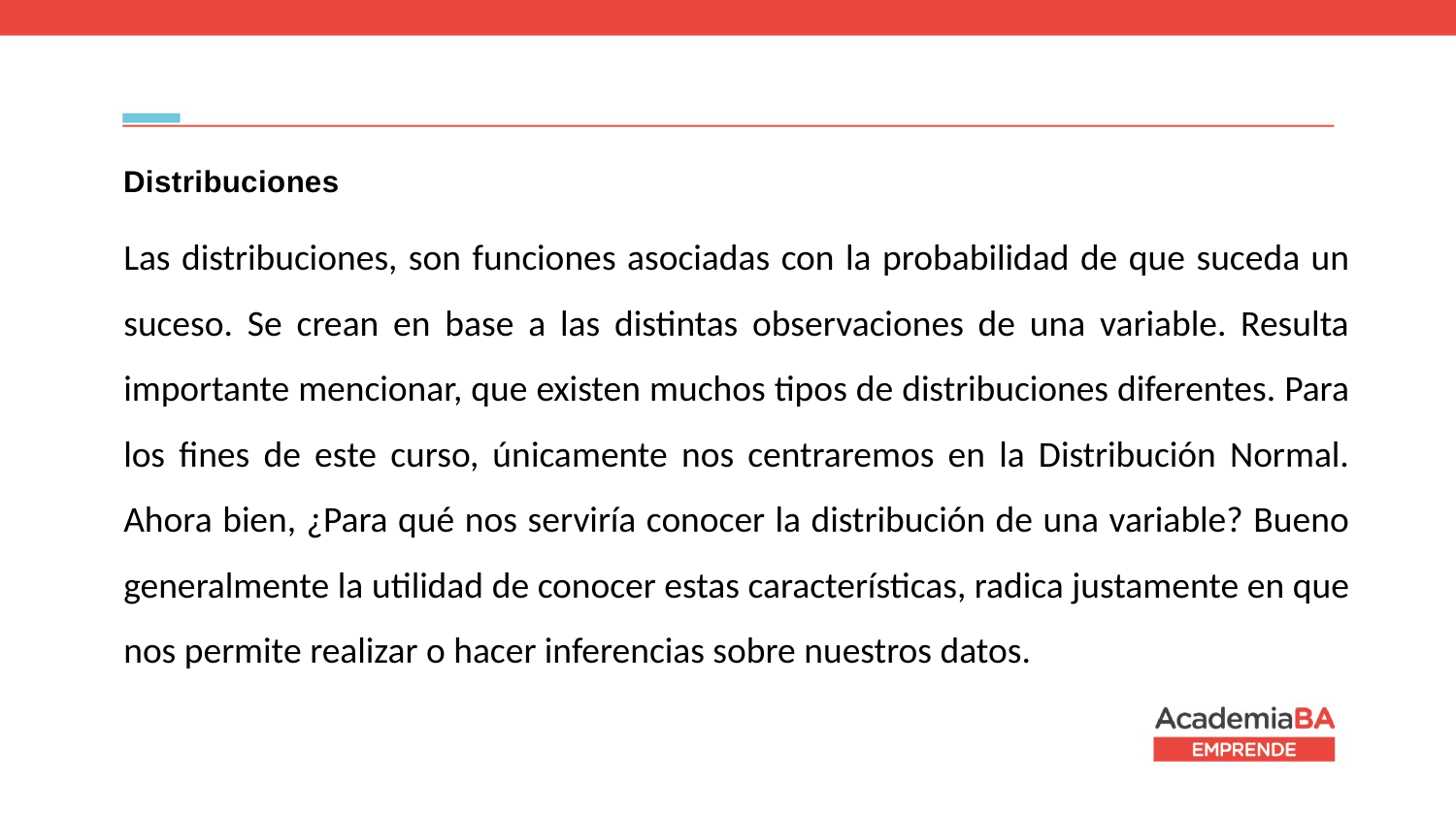

# Distribuciones
Las distribuciones, son funciones asociadas con la probabilidad de que suceda un suceso. Se crean en base a las distintas observaciones de una variable. Resulta importante mencionar, que existen muchos tipos de distribuciones diferentes. Para los fines de este curso, únicamente nos centraremos en la Distribución Normal. Ahora bien, ¿Para qué nos serviría conocer la distribución de una variable? Bueno generalmente la utilidad de conocer estas características, radica justamente en que nos permite realizar o hacer inferencias sobre nuestros datos.